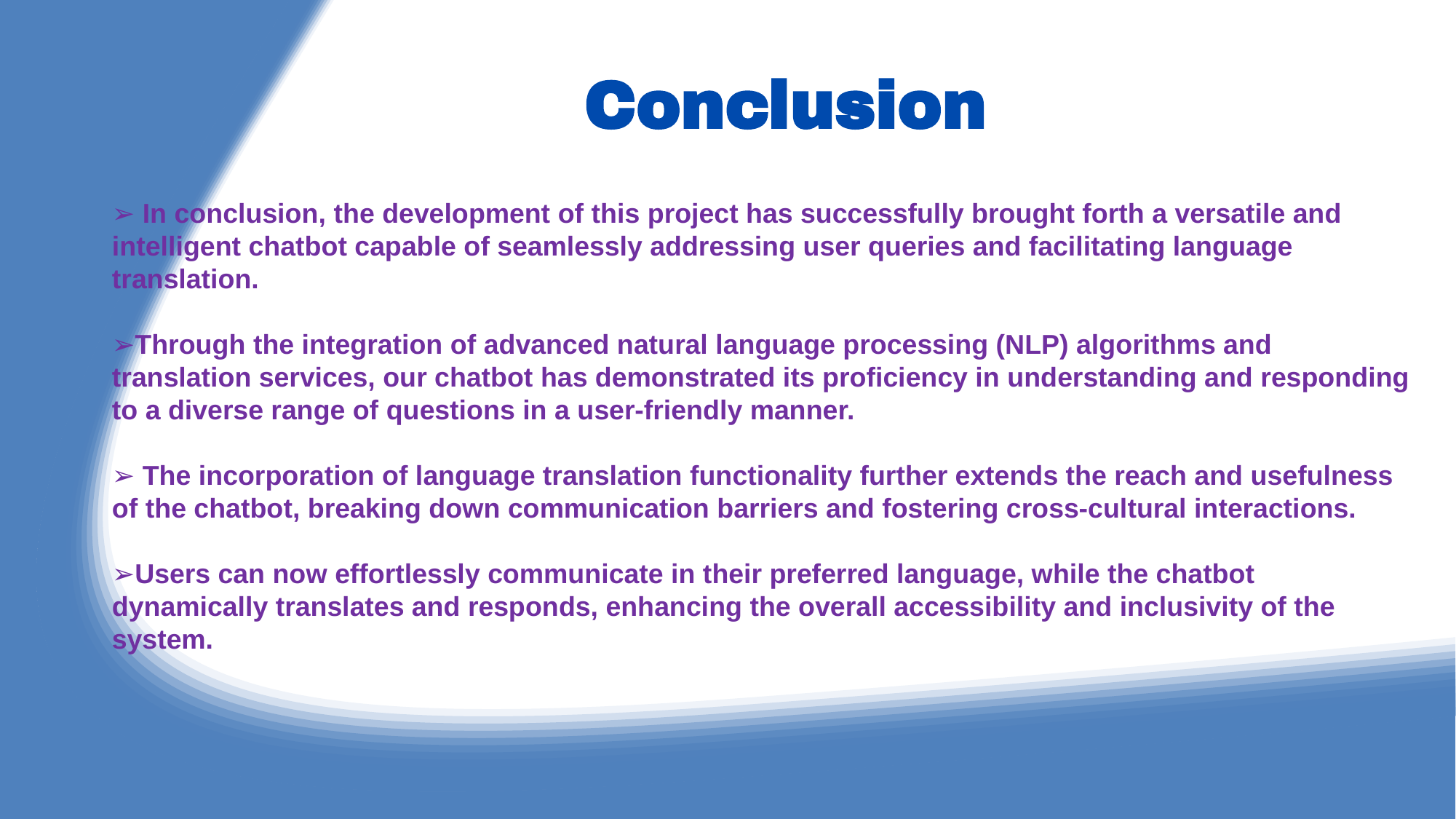

# Conclusion
➢ In conclusion, the development of this project has successfully brought forth a versatile and intelligent chatbot capable of seamlessly addressing user queries and facilitating language translation.

➢Through the integration of advanced natural language processing (NLP) algorithms and translation services, our chatbot has demonstrated its proficiency in understanding and responding to a diverse range of questions in a user-friendly manner.

➢ The incorporation of language translation functionality further extends the reach and usefulness of the chatbot, breaking down communication barriers and fostering cross-cultural interactions.

➢Users can now effortlessly communicate in their preferred language, while the chatbot dynamically translates and responds, enhancing the overall accessibility and inclusivity of the system.